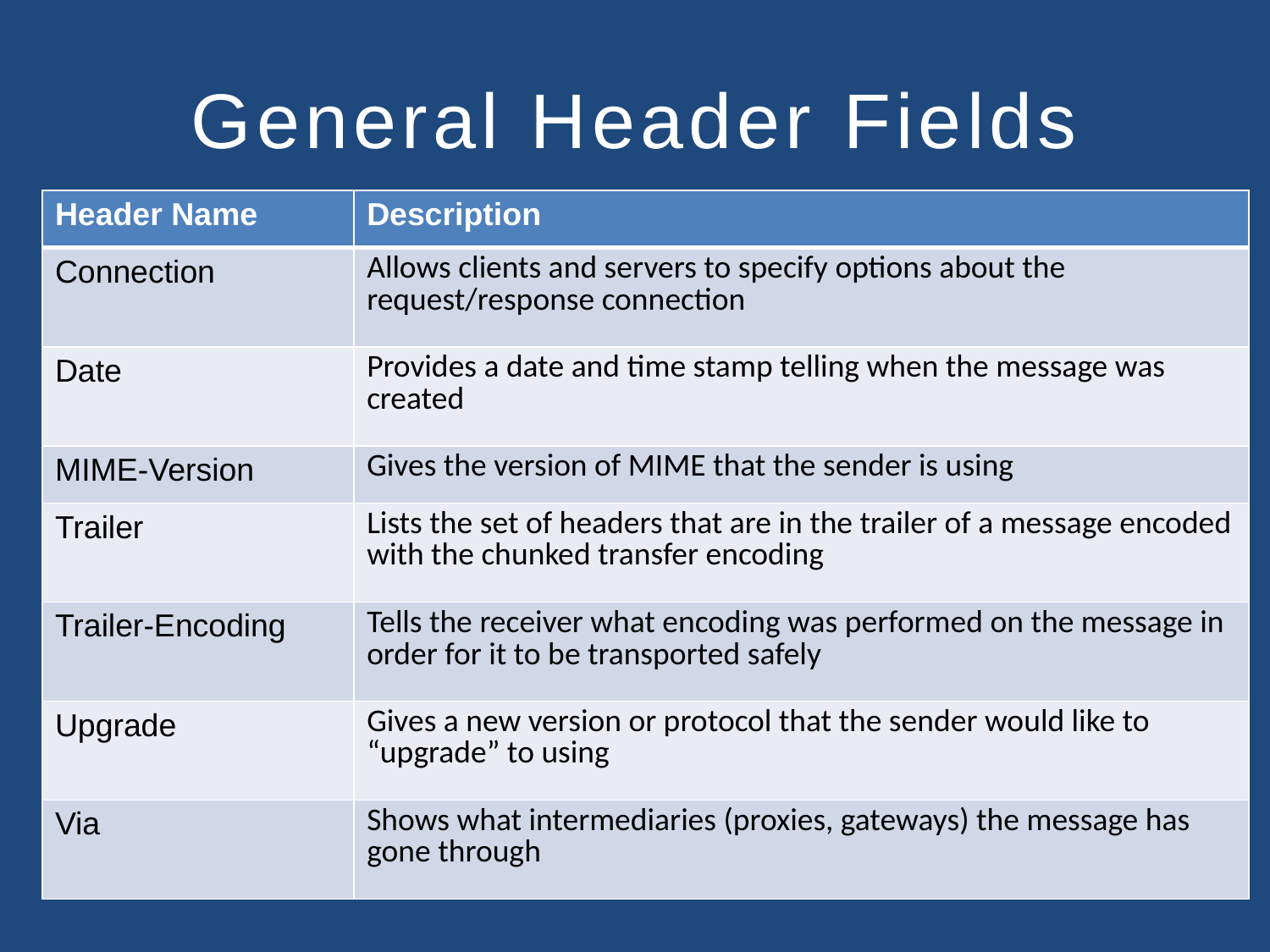

# General Header Fields
| Header Name | Description |
| --- | --- |
| Connection | Allows clients and servers to specify options about the request/response connection |
| Date | Provides a date and time stamp telling when the message was created |
| MIME-Version | Gives the version of MIME that the sender is using |
| Trailer | Lists the set of headers that are in the trailer of a message encoded with the chunked transfer encoding |
| Trailer-Encoding | Tells the receiver what encoding was performed on the message in order for it to be transported safely |
| Upgrade | Gives a new version or protocol that the sender would like to “upgrade” to using |
| Via | Shows what intermediaries (proxies, gateways) the message has gone through |